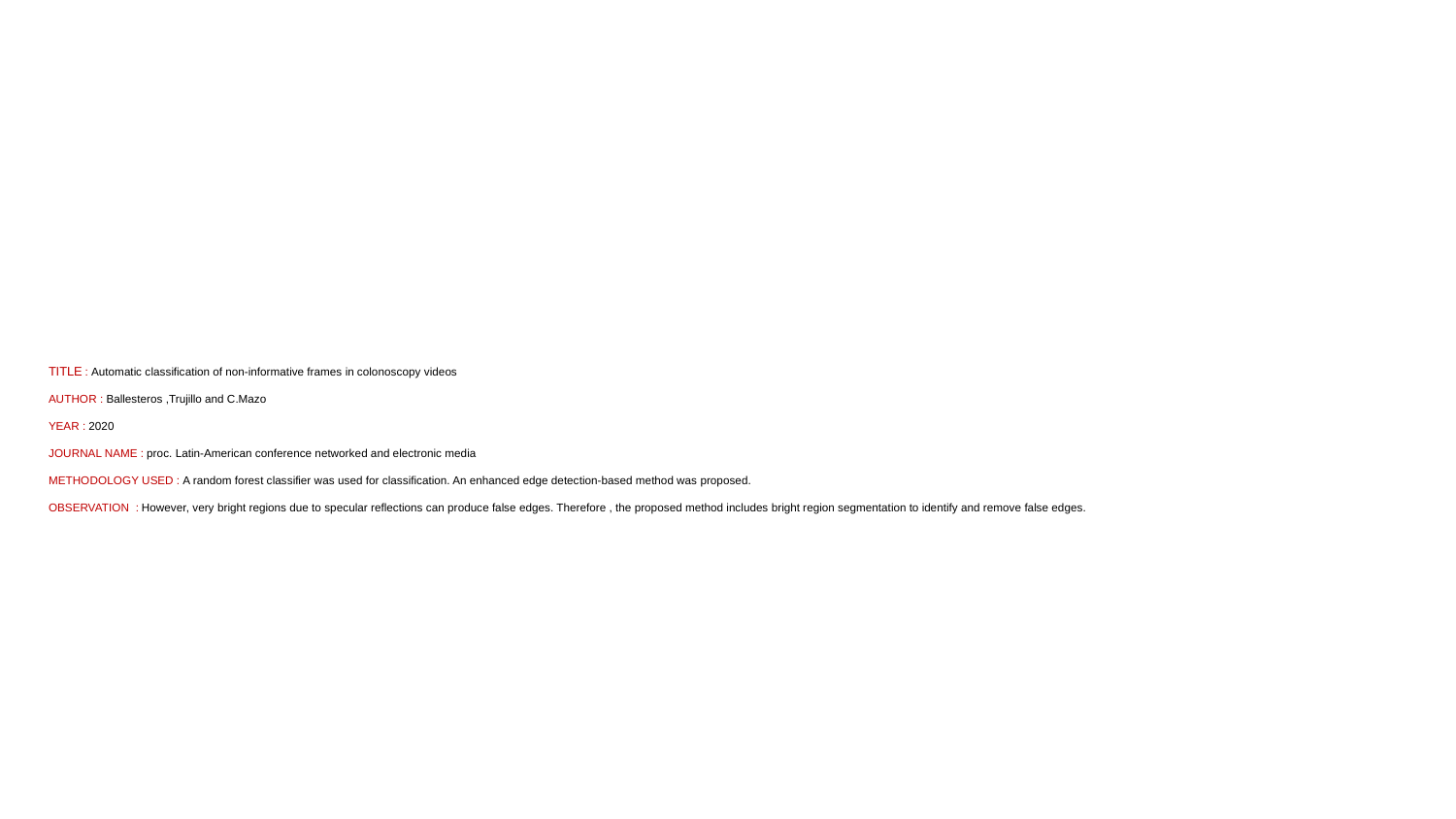

# TITLE : Automatic classification of non-informative frames in colonoscopy videos AUTHOR : Ballesteros ,Trujillo and C.Mazo YEAR : 2020 JOURNAL NAME : proc. Latin-American conference networked and electronic media METHODOLOGY USED : A random forest classifier was used for classification. An enhanced edge detection-based method was proposed. OBSERVATION  : However, very bright regions due to specular reflections can produce false edges. Therefore , the proposed method includes bright region segmentation to identify and remove false edges.